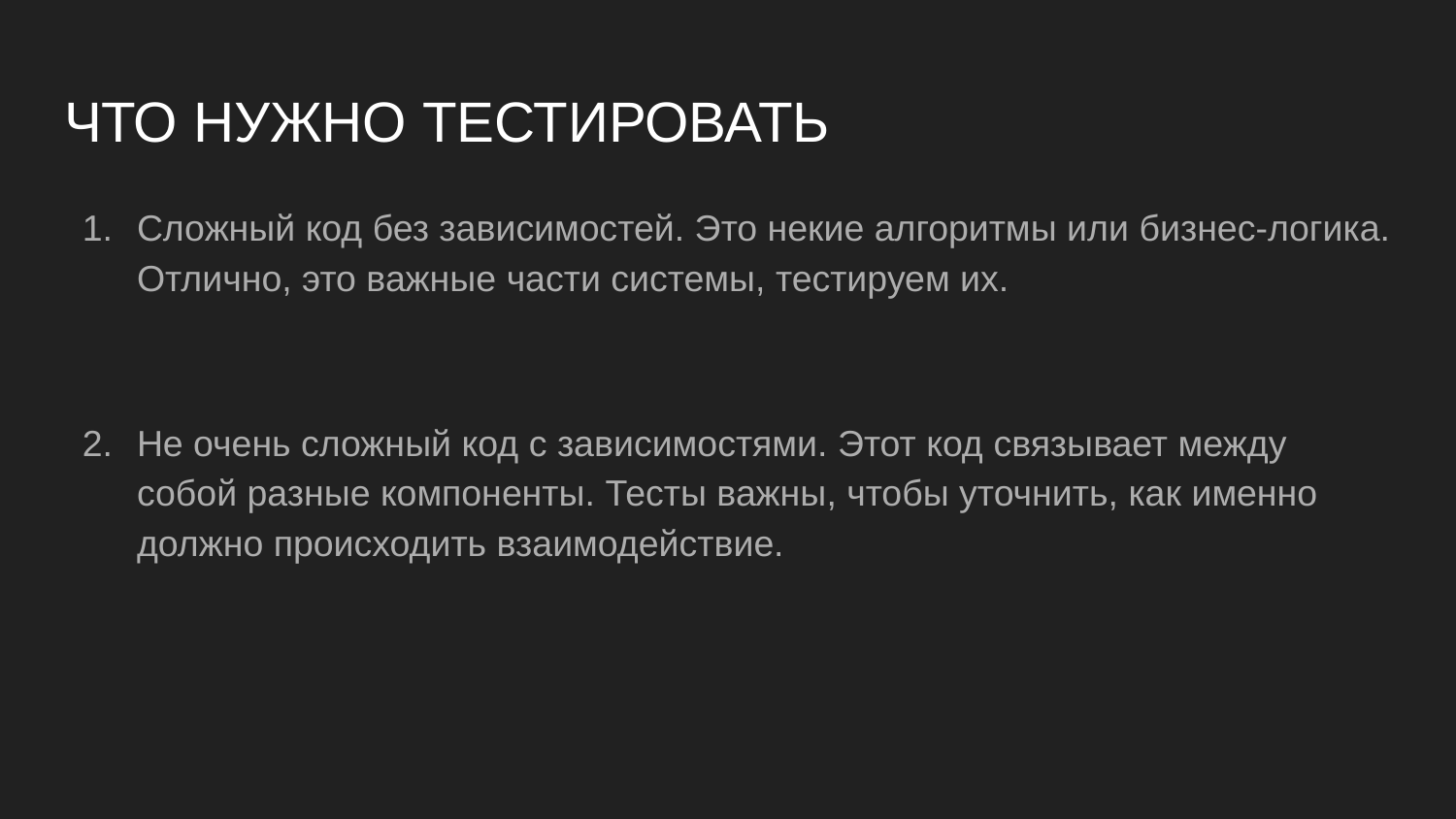

# ЧТО НУЖНО ТЕСТИРОВАТЬ​
Cложный код без зависимостей. Это некие алгоритмы или бизнес-логика. Отлично, это важные части системы, тестируем их.​

Не очень сложный код с зависимостями. Этот код связывает между собой разные компоненты. Тесты важны, чтобы уточнить, как именно должно происходить взаимодействие.